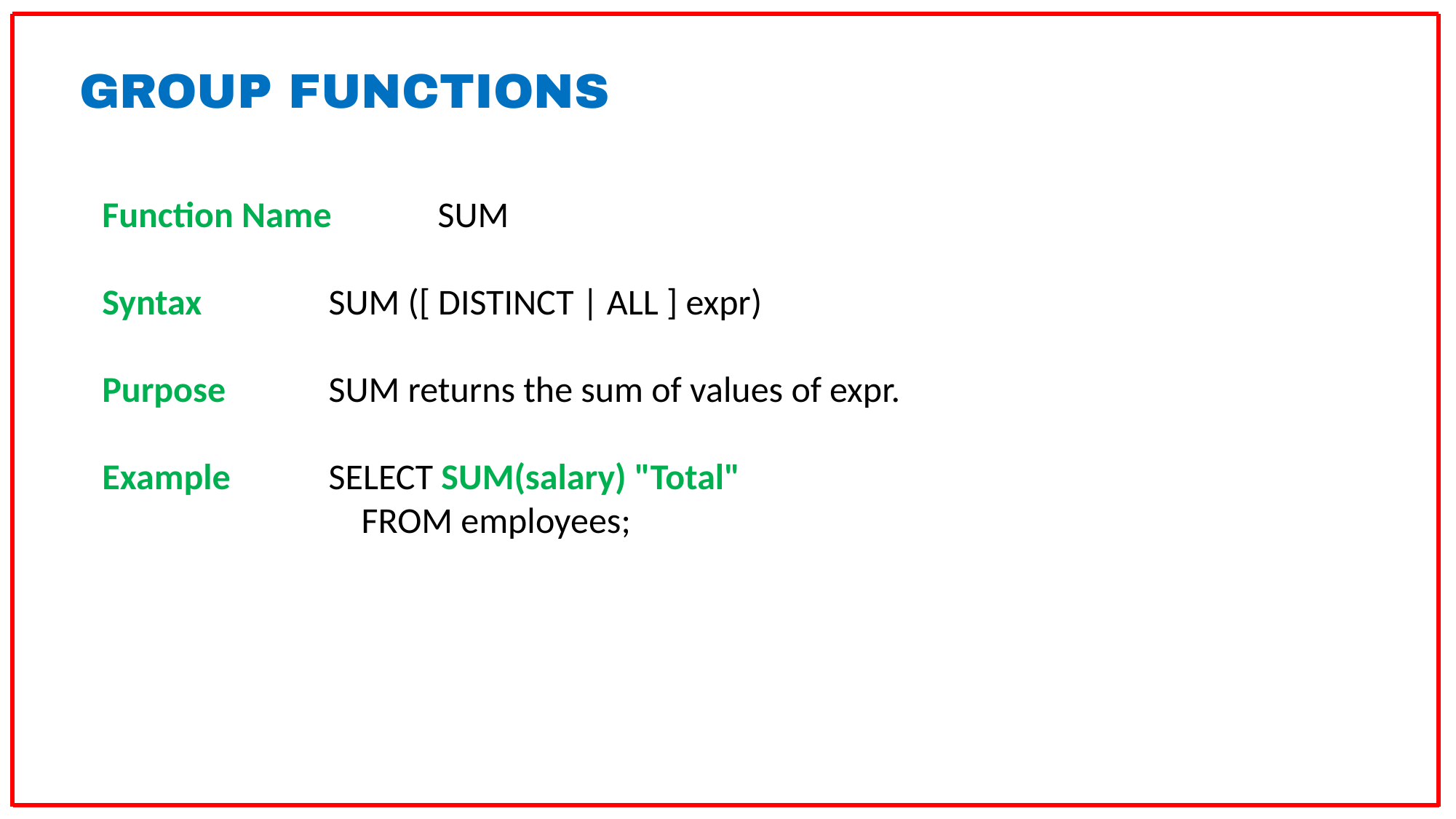

GROUP FUNCTIONS
Function Name	 SUM

Syntax		 SUM ([ DISTINCT | ALL ] expr)

Purpose	 SUM returns the sum of values of expr.

Example	 SELECT SUM(salary) "Total"
		     FROM employees;